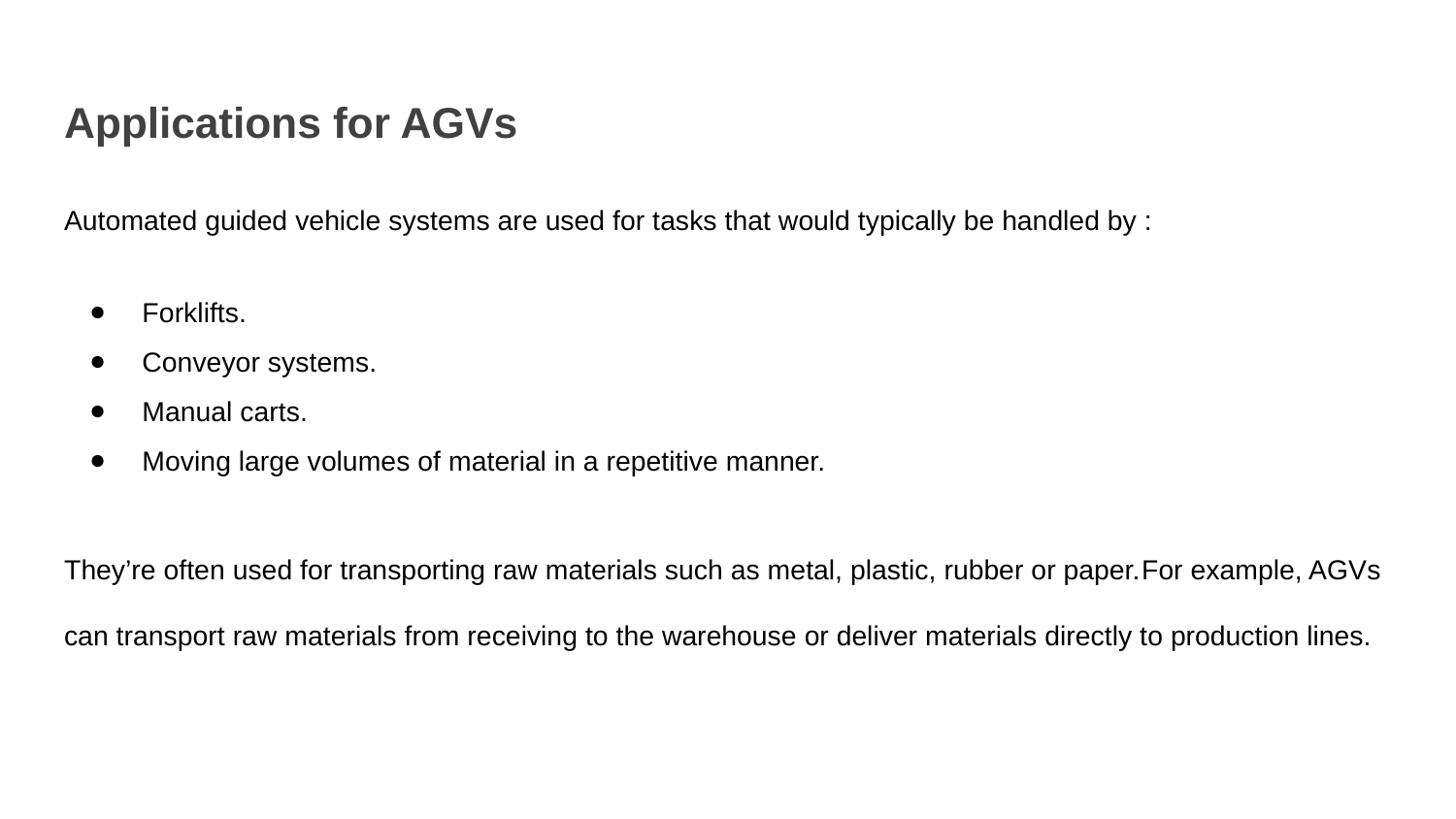

# Applications for AGVs

Automated guided vehicle systems are used for tasks that would typically be handled by :
Forklifts.
Conveyor systems.
Manual carts.
Moving large volumes of material in a repetitive manner.
They’re often used for transporting raw materials such as metal, plastic, rubber or paper.For example, AGVs can transport raw materials from receiving to the warehouse or deliver materials directly to production lines.